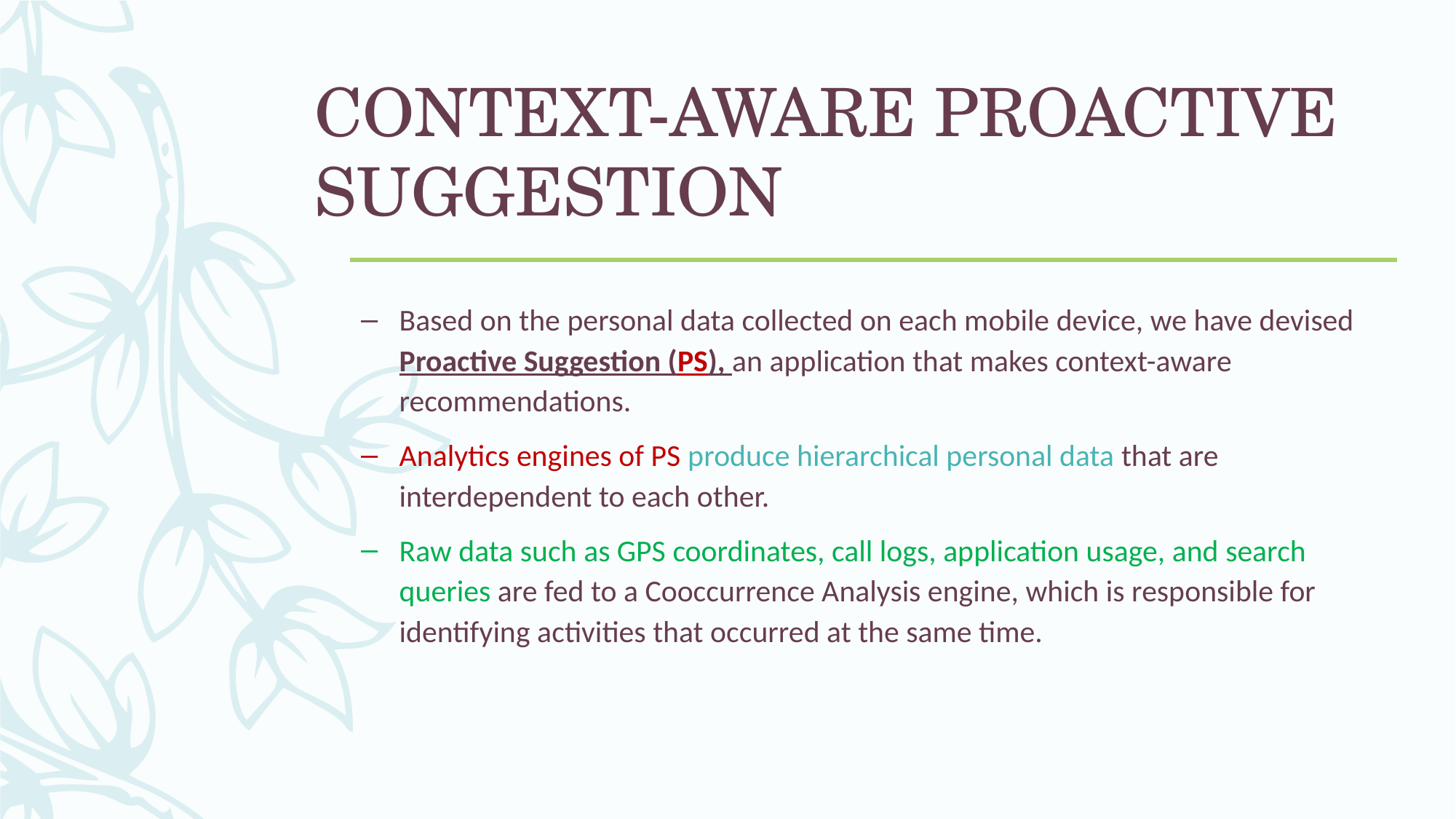

# CONTEXT-AWARE PROACTIVE SUGGESTION
Based on the personal data collected on each mobile device, we have devised Proactive Suggestion (PS), an application that makes context-aware recommendations.
Analytics engines of PS produce hierarchical personal data that are interdependent to each other.
Raw data such as GPS coordinates, call logs, application usage, and search queries are fed to a Cooccurrence Analysis engine, which is responsible for identifying activities that occurred at the same time.